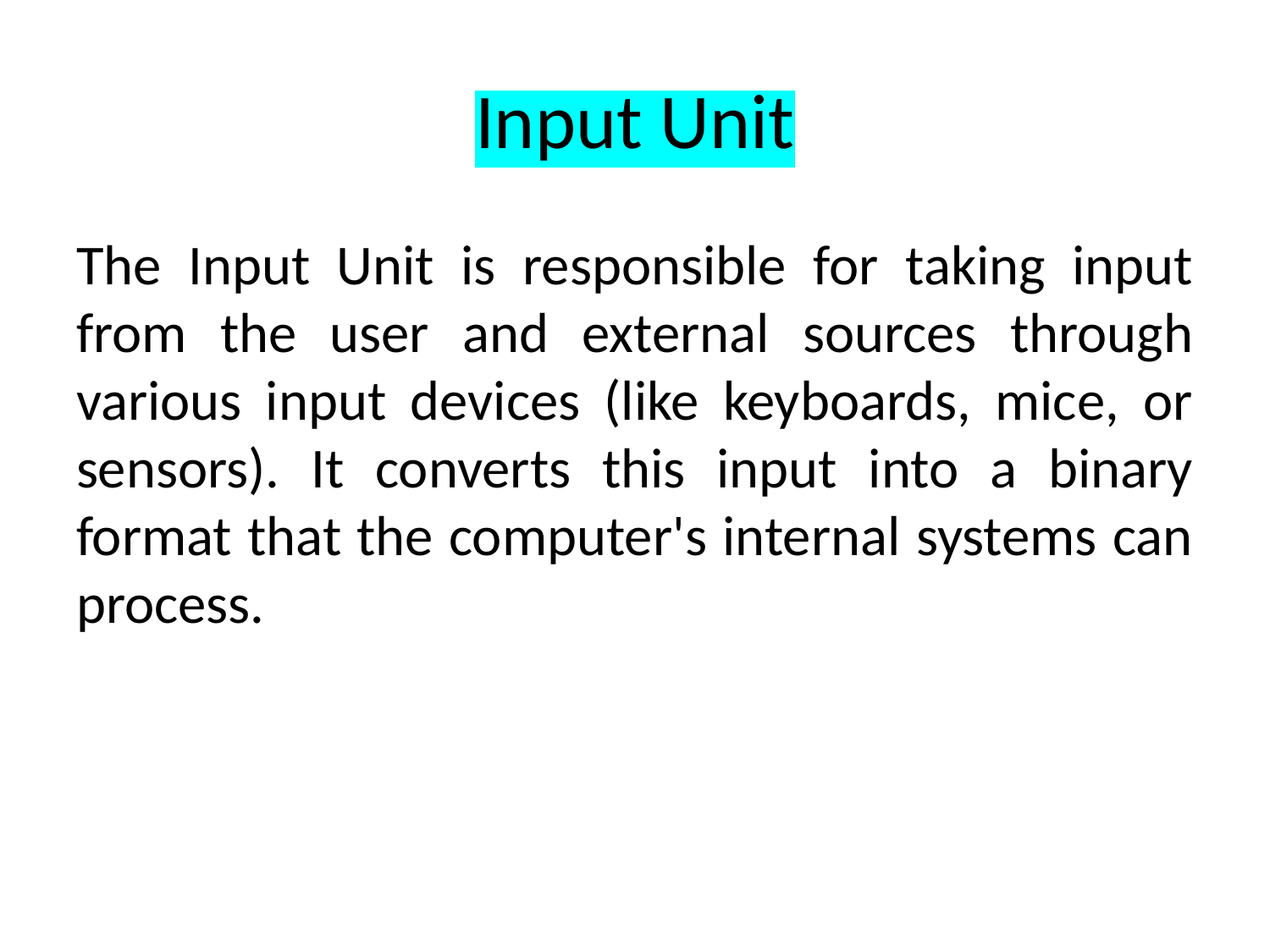

# Input Unit
The Input Unit is responsible for taking input from the user and external sources through various input devices (like keyboards, mice, or sensors). It converts this input into a binary format that the computer's internal systems can process.